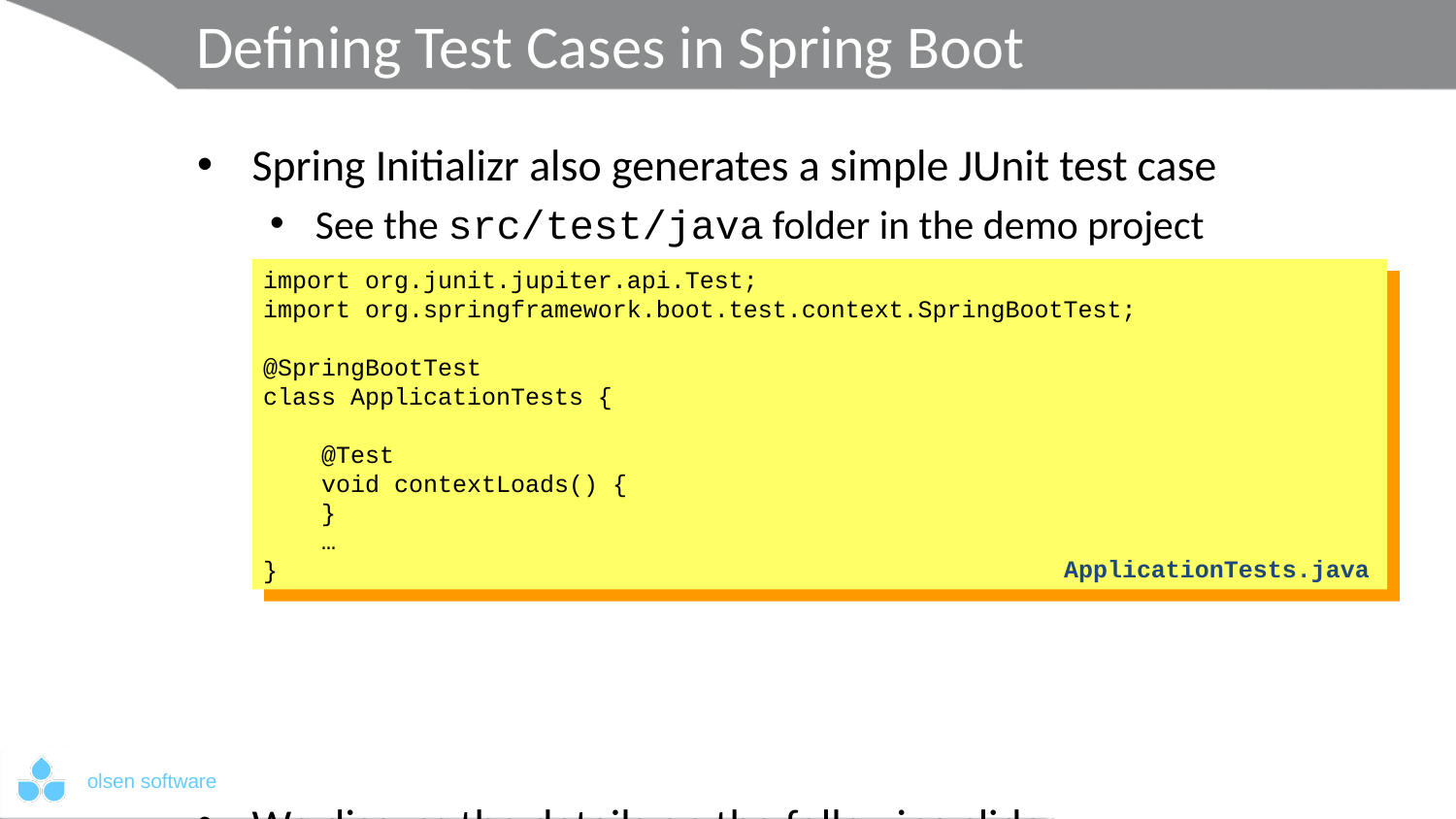

# Defining Test Cases in Spring Boot
Spring Initializr also generates a simple JUnit test case
See the src/test/java folder in the demo project

We discuss the details on the following slides…
import org.junit.jupiter.api.Test;
import org.springframework.boot.test.context.SpringBootTest;

@SpringBootTest
class ApplicationTests {

    @Test
    void contextLoads() {
    }
    …
}
ApplicationTests.java